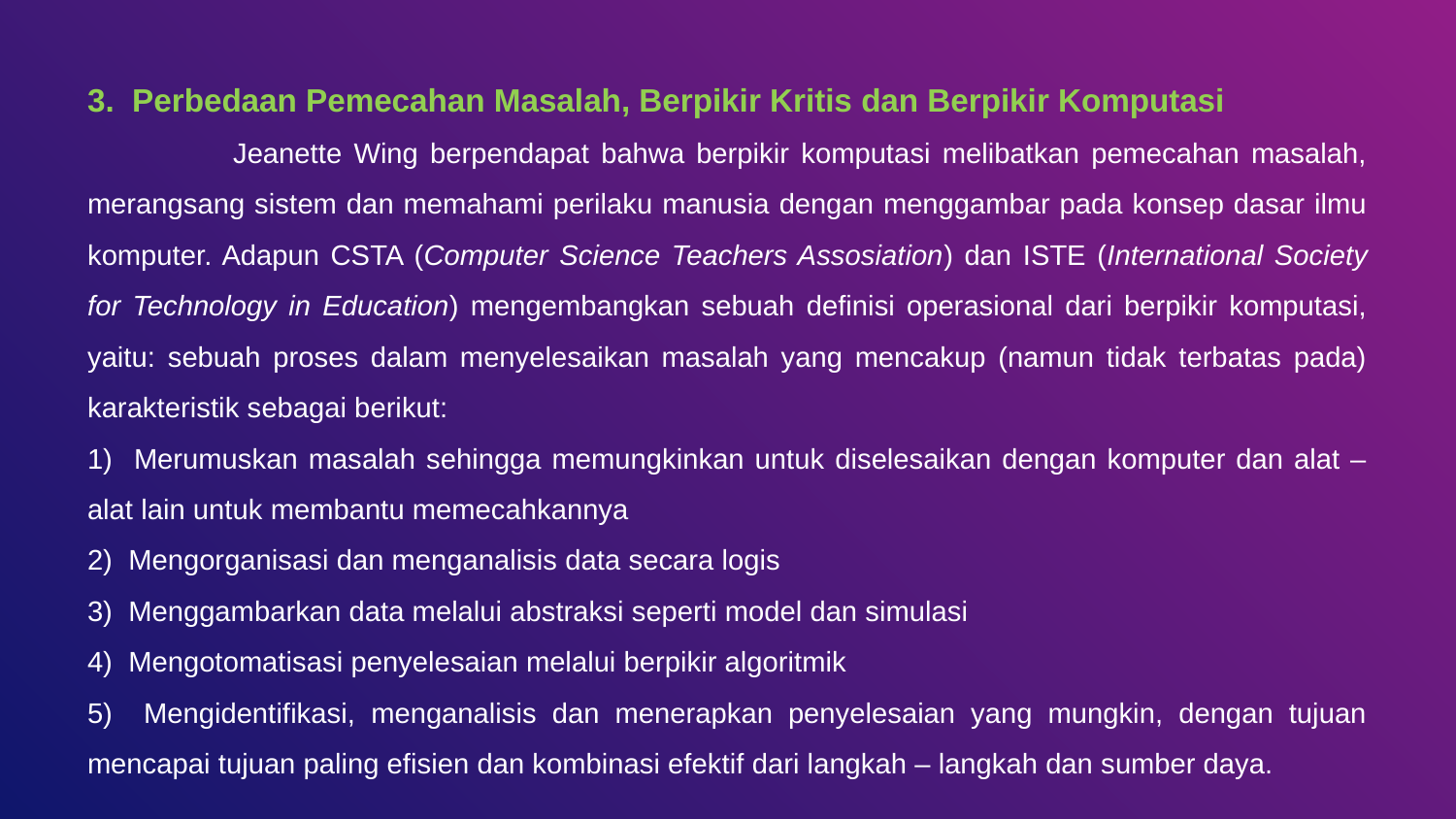

3.  Perbedaan Pemecahan Masalah, Berpikir Kritis dan Berpikir Komputasi
	Jeanette Wing berpendapat bahwa berpikir komputasi melibatkan pemecahan masalah, merangsang sistem dan memahami perilaku manusia dengan menggambar pada konsep dasar ilmu komputer. Adapun CSTA (Computer Science Teachers Assosiation) dan ISTE (International Society for Technology in Education) mengembangkan sebuah definisi operasional dari berpikir komputasi, yaitu: sebuah proses dalam menyelesaikan masalah yang mencakup (namun tidak terbatas pada) karakteristik sebagai berikut:
1)  Merumuskan masalah sehingga memungkinkan untuk diselesaikan dengan komputer dan alat – alat lain untuk membantu memecahkannya
2)  Mengorganisasi dan menganalisis data secara logis
3)  Menggambarkan data melalui abstraksi seperti model dan simulasi
4)  Mengotomatisasi penyelesaian melalui berpikir algoritmik
5)  Mengidentifikasi, menganalisis dan menerapkan penyelesaian yang mungkin, dengan tujuan mencapai tujuan paling efisien dan kombinasi efektif dari langkah – langkah dan sumber daya.